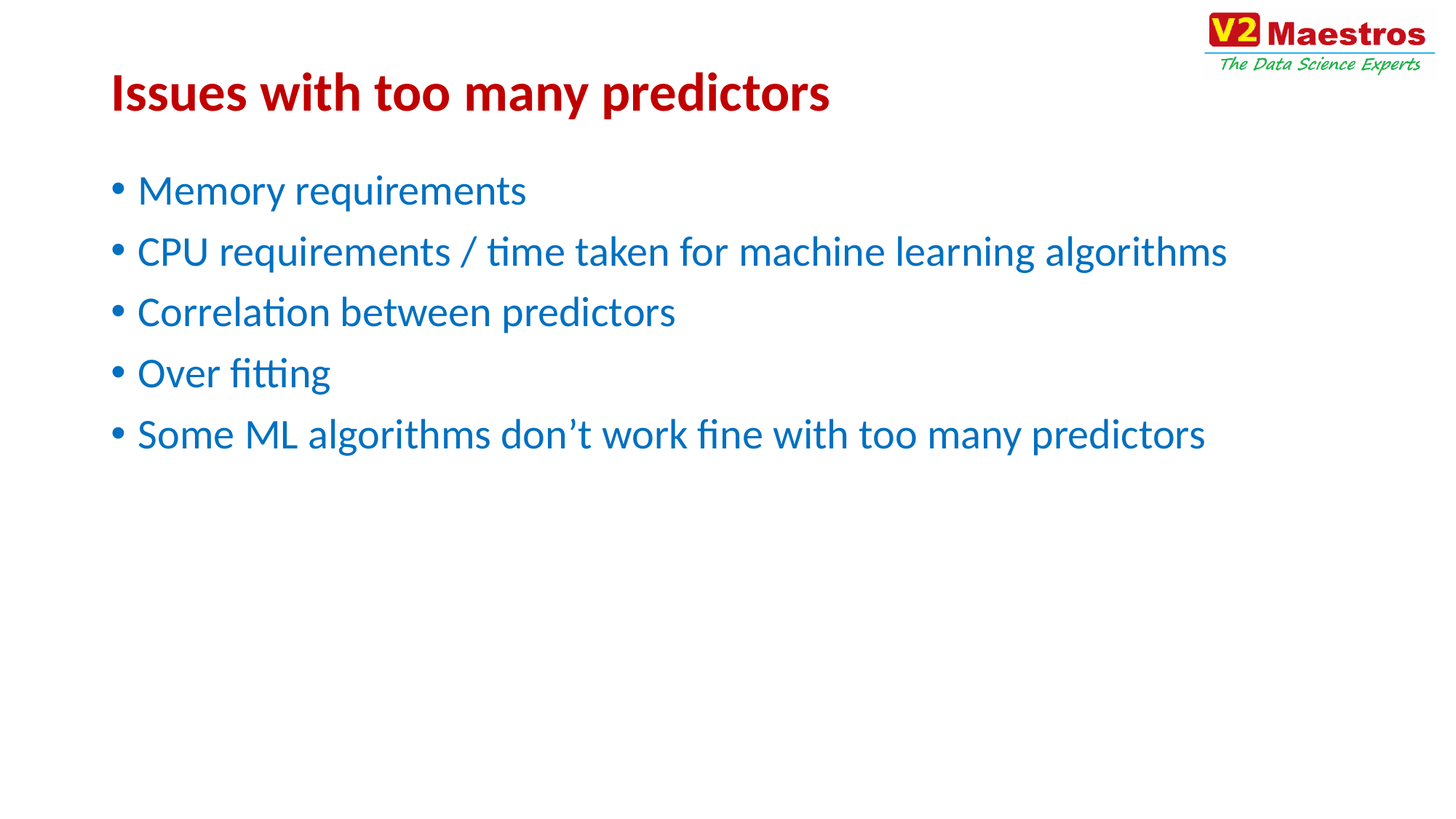

# Issues with too many predictors
Memory requirements
CPU requirements / time taken for machine learning algorithms
Correlation between predictors
Over fitting
Some ML algorithms don’t work fine with too many predictors